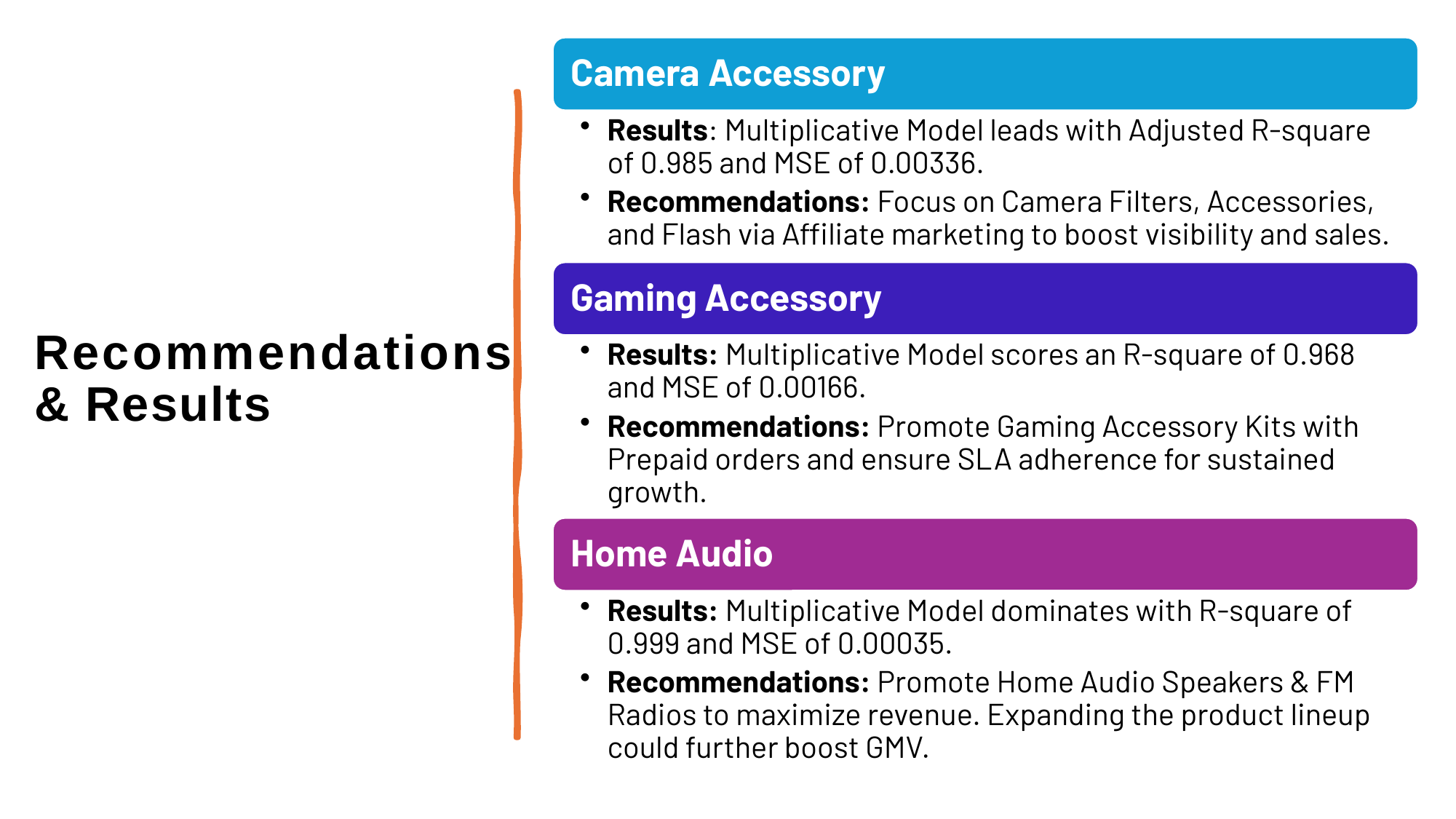

Camera Accessory
Results: Multiplicative Model leads with Adjusted R-square of 0.985 and MSE of 0.00336.
Recommendations: Focus on Camera Filters, Accessories, and Flash via Affiliate marketing to boost visibility and sales.
Gaming Accessory
Results: Multiplicative Model scores an R-square of 0.968 and MSE of 0.00166.
Recommendations: Promote Gaming Accessory Kits with Prepaid orders and ensure SLA adherence for sustained growth.
Home Audio
Results: Multiplicative Model dominates with R-square of 0.999 and MSE of 0.00035.
Recommendations: Promote Home Audio Speakers & FM Radios to maximize revenue. Expanding the product lineup could further boost GMV.
# Recommendations & Results